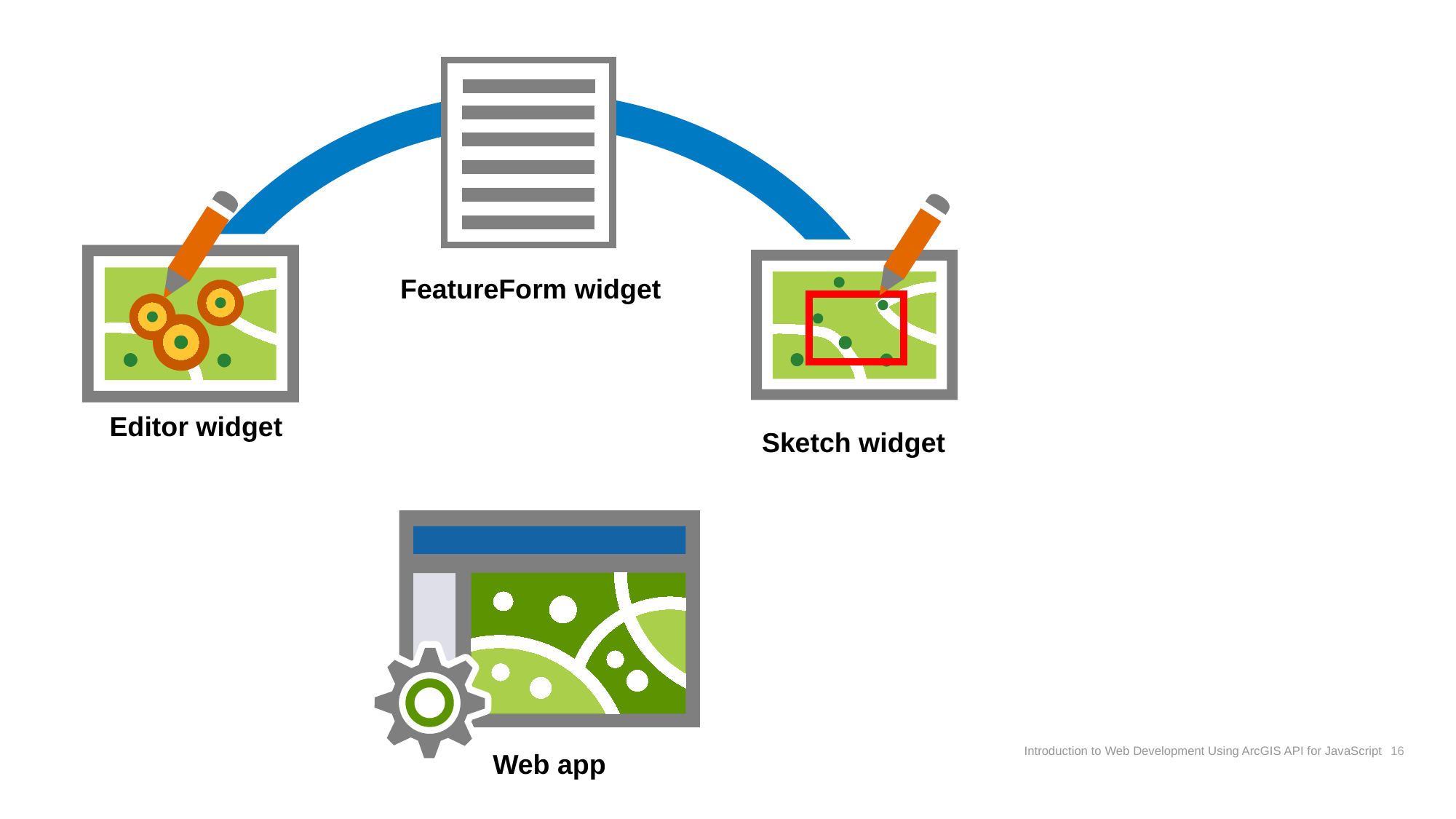

Editor widget

FeatureForm widget

Sketch widget

Web app